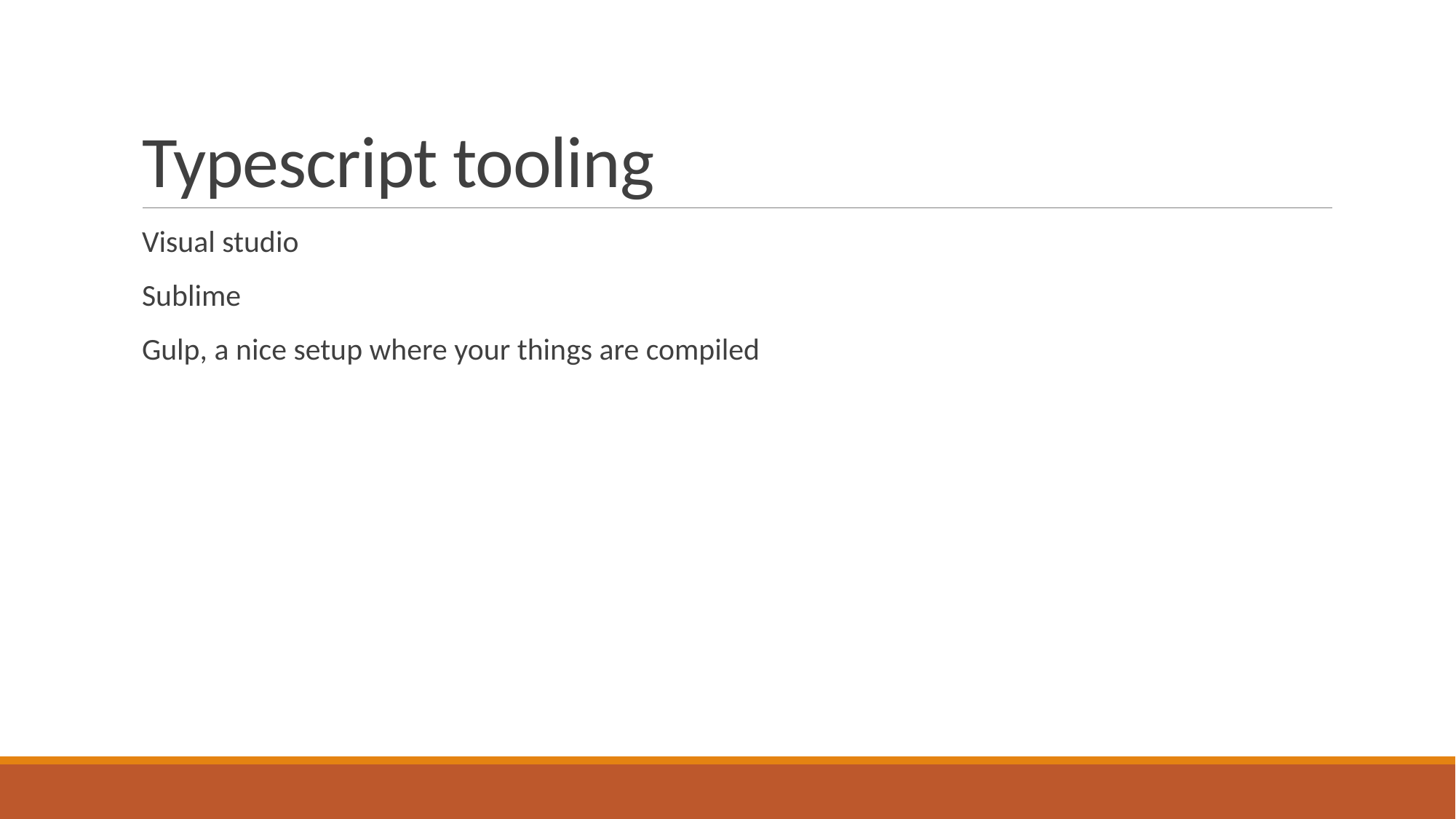

# Typescript tooling
Visual studio
Sublime
Gulp, a nice setup where your things are compiled